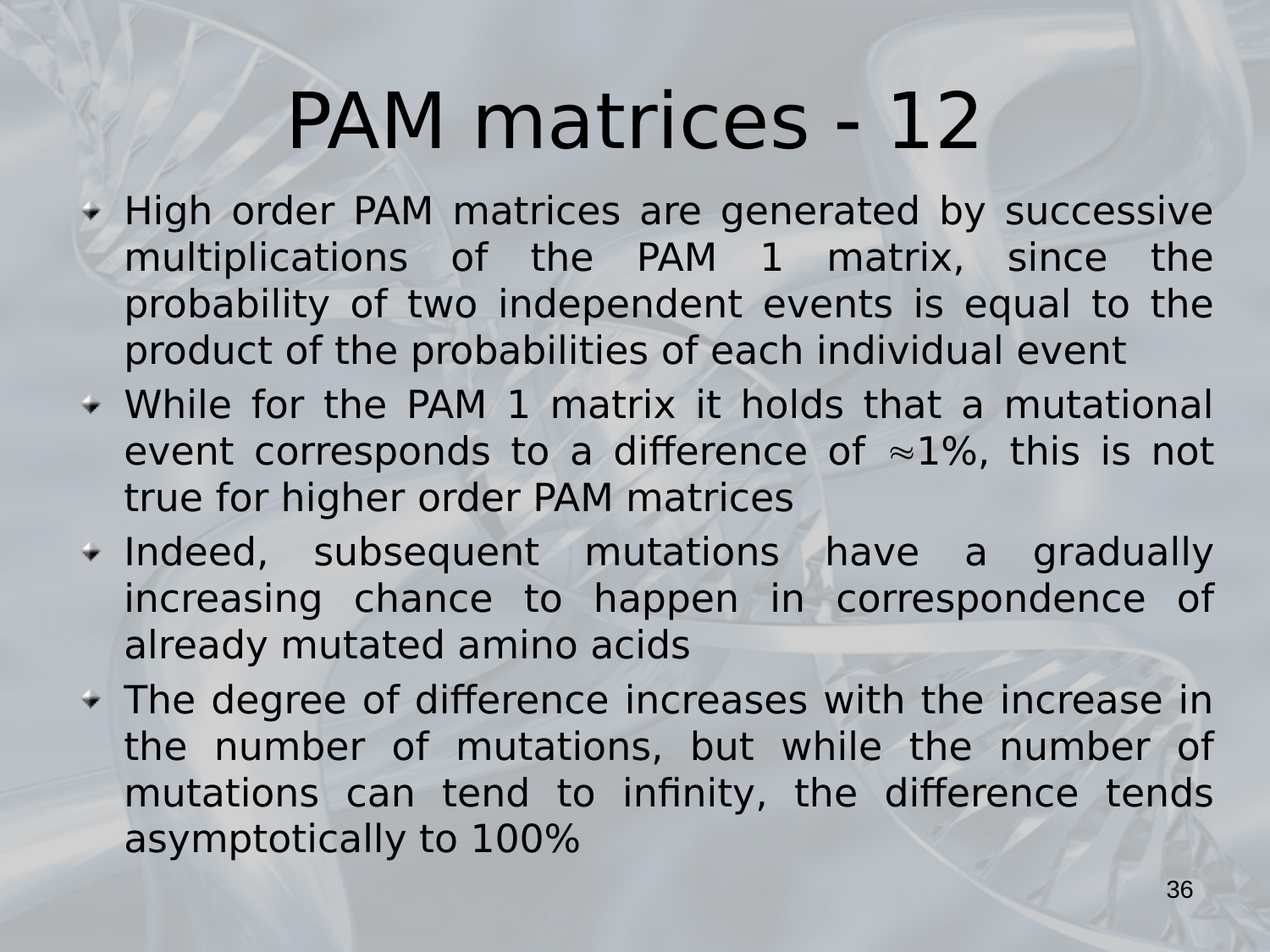

# PAM matrices − 12
High order PAM matrices are generated by successive multiplications of the PAM 1 matrix, since the probability of two independent events is equal to the product of the probabilities of each individual event
While for the PAM 1 matrix it holds that a mutational event corresponds to a difference of ≈1%, this is not true for higher order PAM matrices
Indeed, subsequent mutations have a gradually increasing chance to happen in correspondence of already mutated amino acids
The degree of difference increases with the increase in the number of mutations, but while the number of mutations can tend to infinity, the difference tends asymptotically to 100%
36